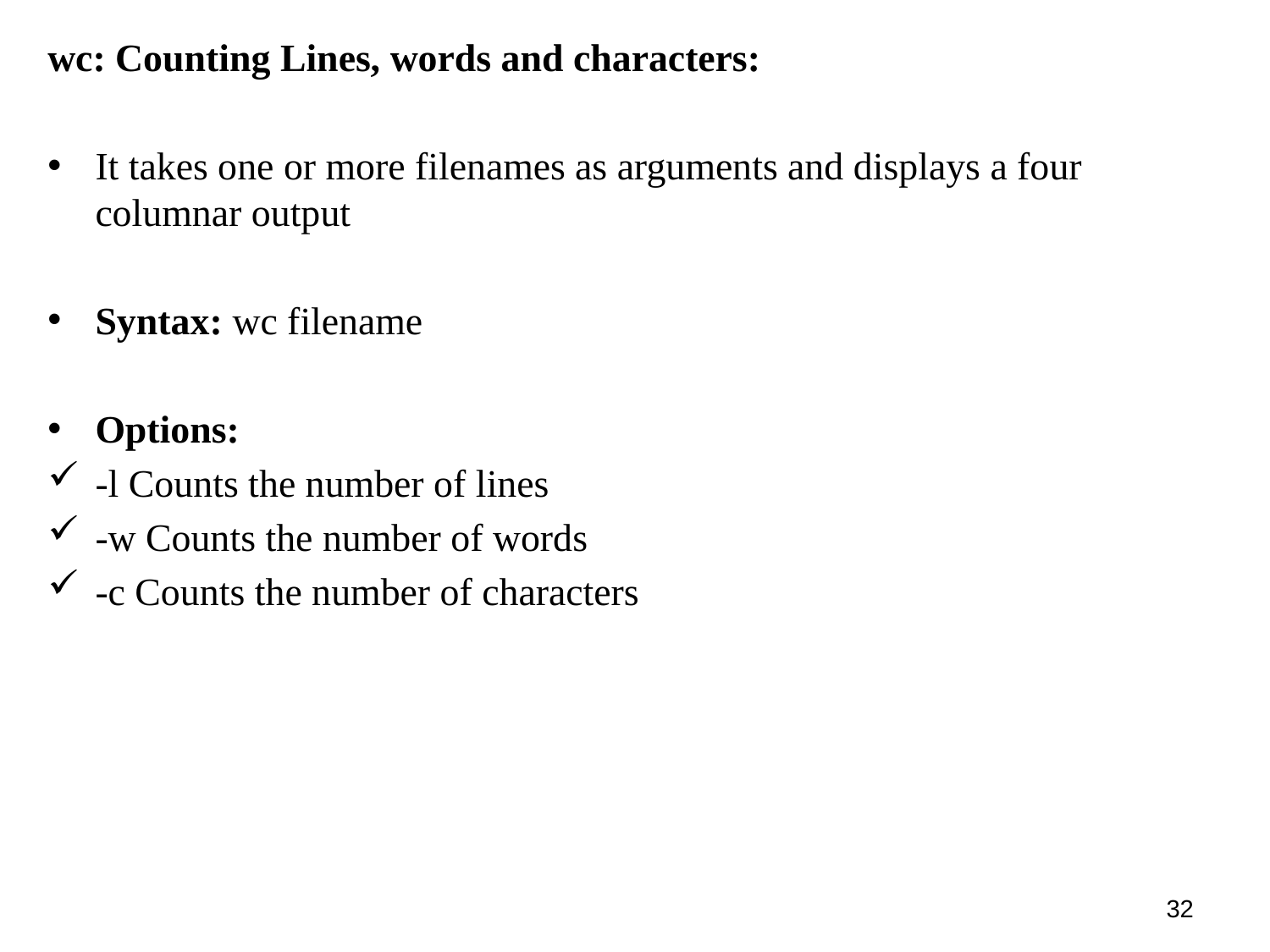

wc: Counting Lines, words and characters:

It takes one or more filenames as arguments and displays a four columnar output

Syntax: wc filename

Options:
-l Counts the number of lines
-w Counts the number of words
-c Counts the number of characters

32